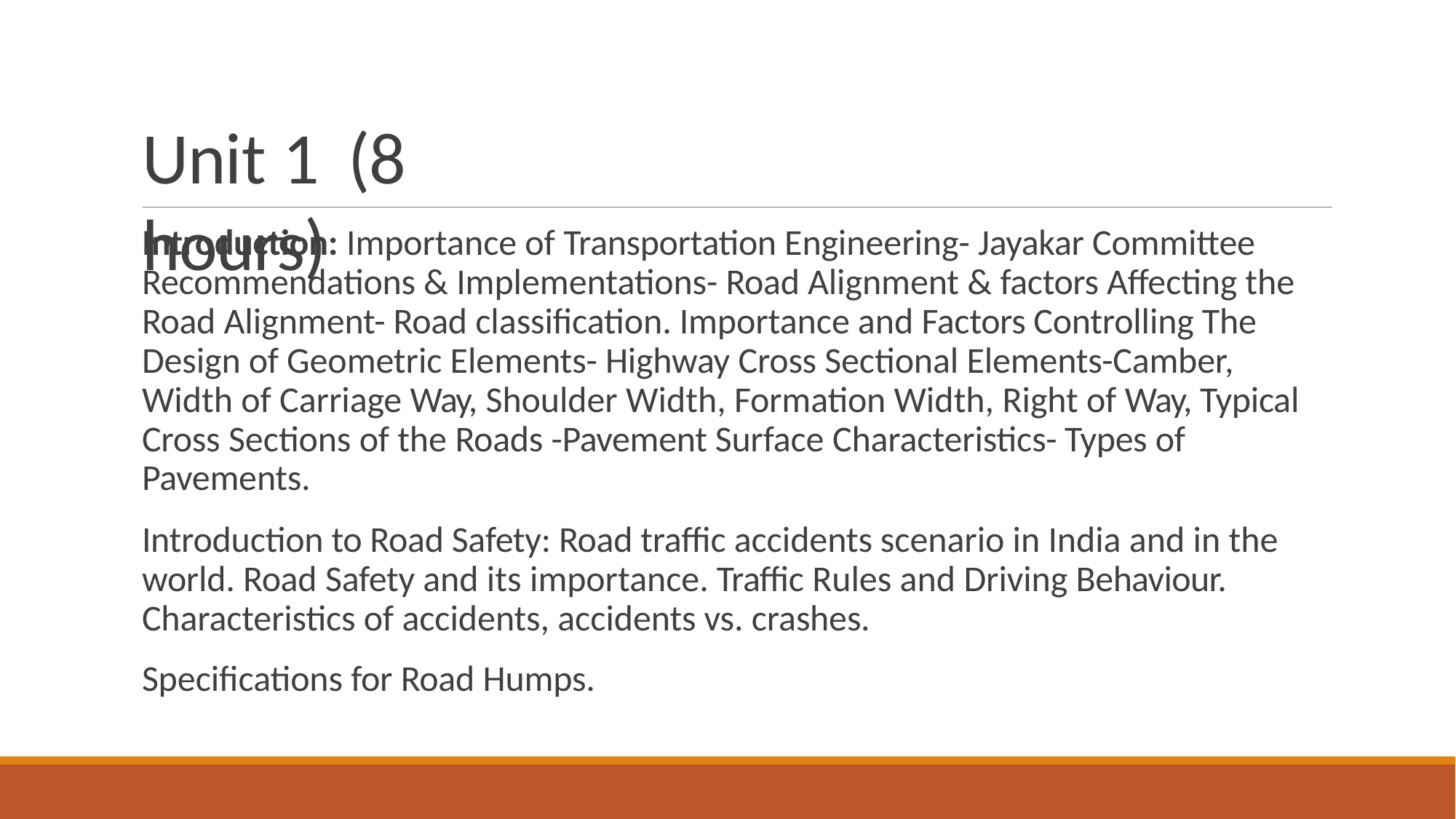

# Unit 1	(8 hours)

Introduction: Importance of Transportation Engineering- Jayakar Committee  Recommendations & Implementations- Road Alignment & factors Affecting the  Road Alignment- Road classification. Importance and Factors Controlling The  Design of Geometric Elements- Highway Cross Sectional Elements-Camber,  Width of Carriage Way, Shoulder Width, Formation Width, Right of Way, Typical  Cross Sections of the Roads -Pavement Surface Characteristics- Types of  Pavements.
Introduction to Road Safety: Road traffic accidents scenario in India and in the  world. Road Safety and its importance. Traffic Rules and Driving Behaviour.
Characteristics of accidents, accidents vs. crashes.
Specifications for Road Humps.